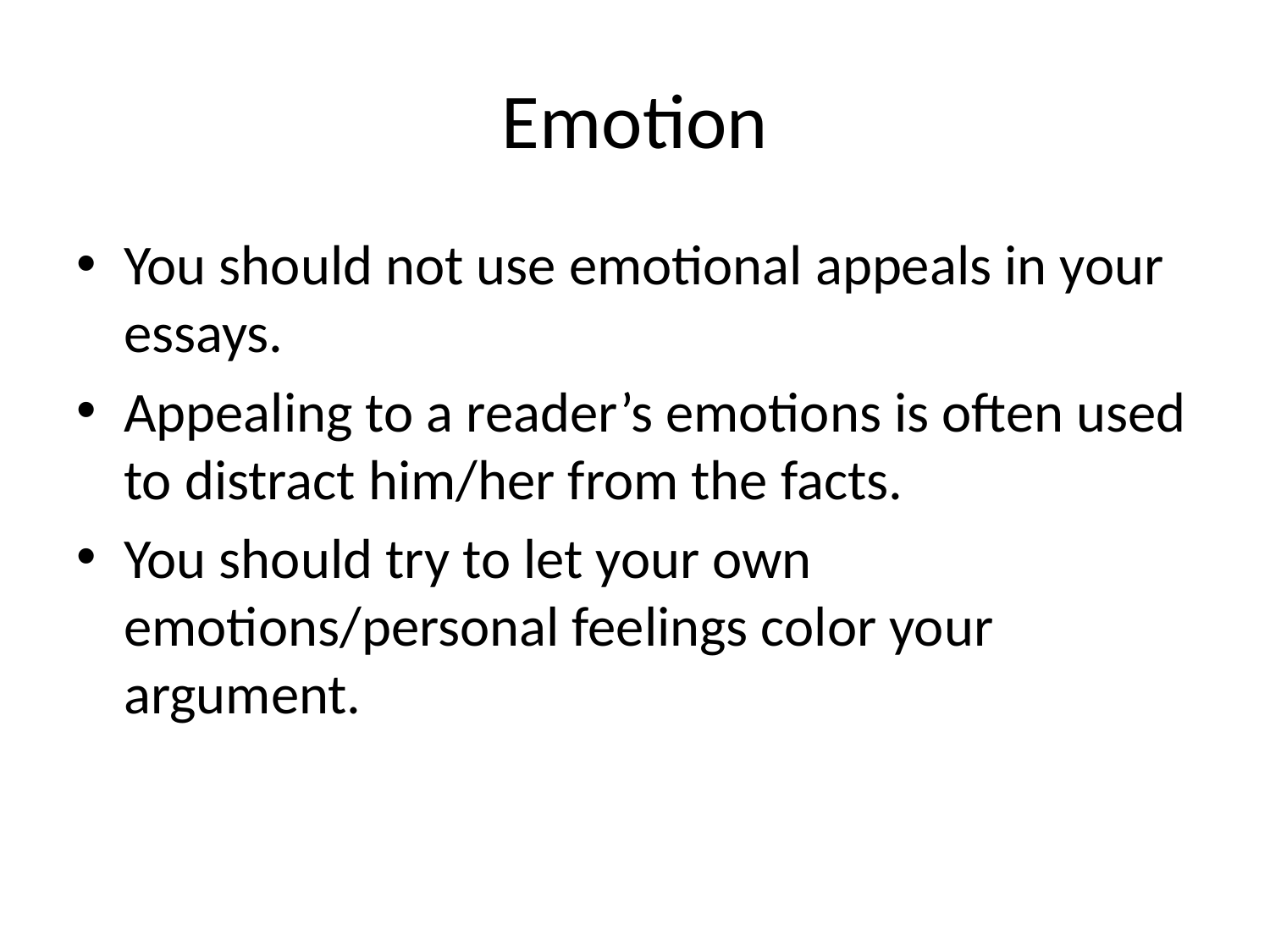

# Emotion
You should not use emotional appeals in your essays.
Appealing to a reader’s emotions is often used to distract him/her from the facts.
You should try to let your own emotions/personal feelings color your argument.